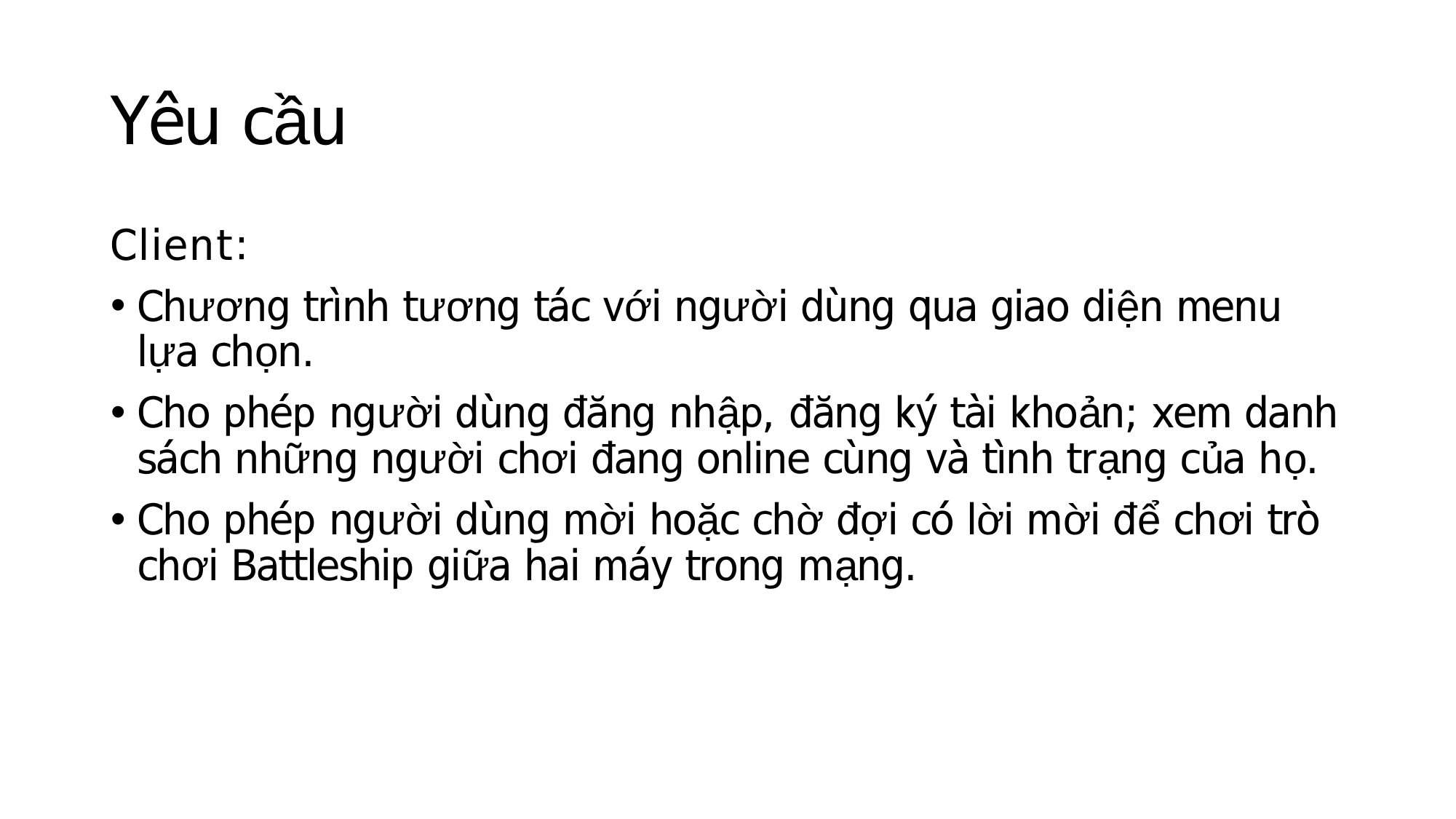

# Yêu cầu
Client:
Chương trình tương tác với người dùng qua giao diện menu lựa chọn.
Cho phép người dùng đăng nhập, đăng ký tài khoản; xem danh sách những người chơi đang online cùng và tình trạng của họ.
Cho phép người dùng mời hoặc chờ đợi có lời mời để chơi trò chơi Battleship giữa hai máy trong mạng.